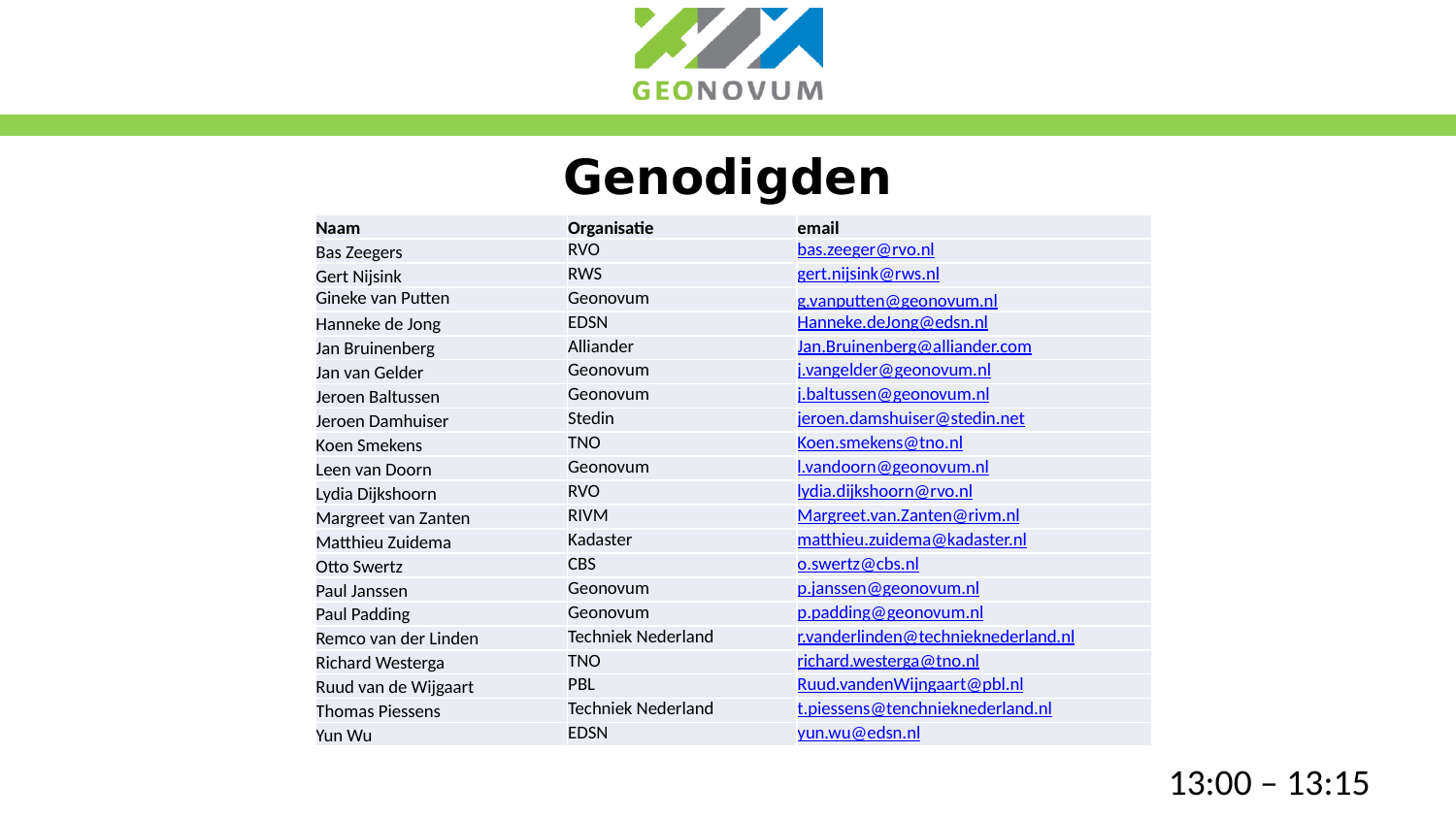

# Genodigden
| Naam | Organisatie | email |
| --- | --- | --- |
| Bas Zeegers | RVO | bas.zeeger@rvo.nl |
| Gert Nijsink | RWS | gert.nijsink@rws.nl |
| Gineke van Putten | Geonovum | g.vanputten@geonovum.nl |
| Hanneke de Jong | EDSN | Hanneke.deJong@edsn.nl |
| Jan Bruinenberg | Alliander | Jan.Bruinenberg@alliander.com |
| Jan van Gelder | Geonovum | j.vangelder@geonovum.nl |
| Jeroen Baltussen | Geonovum | j.baltussen@geonovum.nl |
| Jeroen Damhuiser | Stedin | jeroen.damshuiser@stedin.net |
| Koen Smekens | TNO | Koen.smekens@tno.nl |
| Leen van Doorn | Geonovum | l.vandoorn@geonovum.nl |
| Lydia Dijkshoorn | RVO | lydia.dijkshoorn@rvo.nl |
| Margreet van Zanten | RIVM | Margreet.van.Zanten@rivm.nl |
| Matthieu Zuidema | Kadaster | matthieu.zuidema@kadaster.nl |
| Otto Swertz | CBS | o.swertz@cbs.nl |
| Paul Janssen | Geonovum | p.janssen@geonovum.nl |
| Paul Padding | Geonovum | p.padding@geonovum.nl |
| Remco van der Linden | Techniek Nederland | r.vanderlinden@technieknederland.nl |
| Richard Westerga | TNO | richard.westerga@tno.nl |
| Ruud van de Wijgaart | PBL | Ruud.vandenWijngaart@pbl.nl |
| Thomas Piessens | Techniek Nederland | t.piessens@tenchnieknederland.nl |
| Yun Wu | EDSN | yun.wu@edsn.nl |
13:00 – 13:15